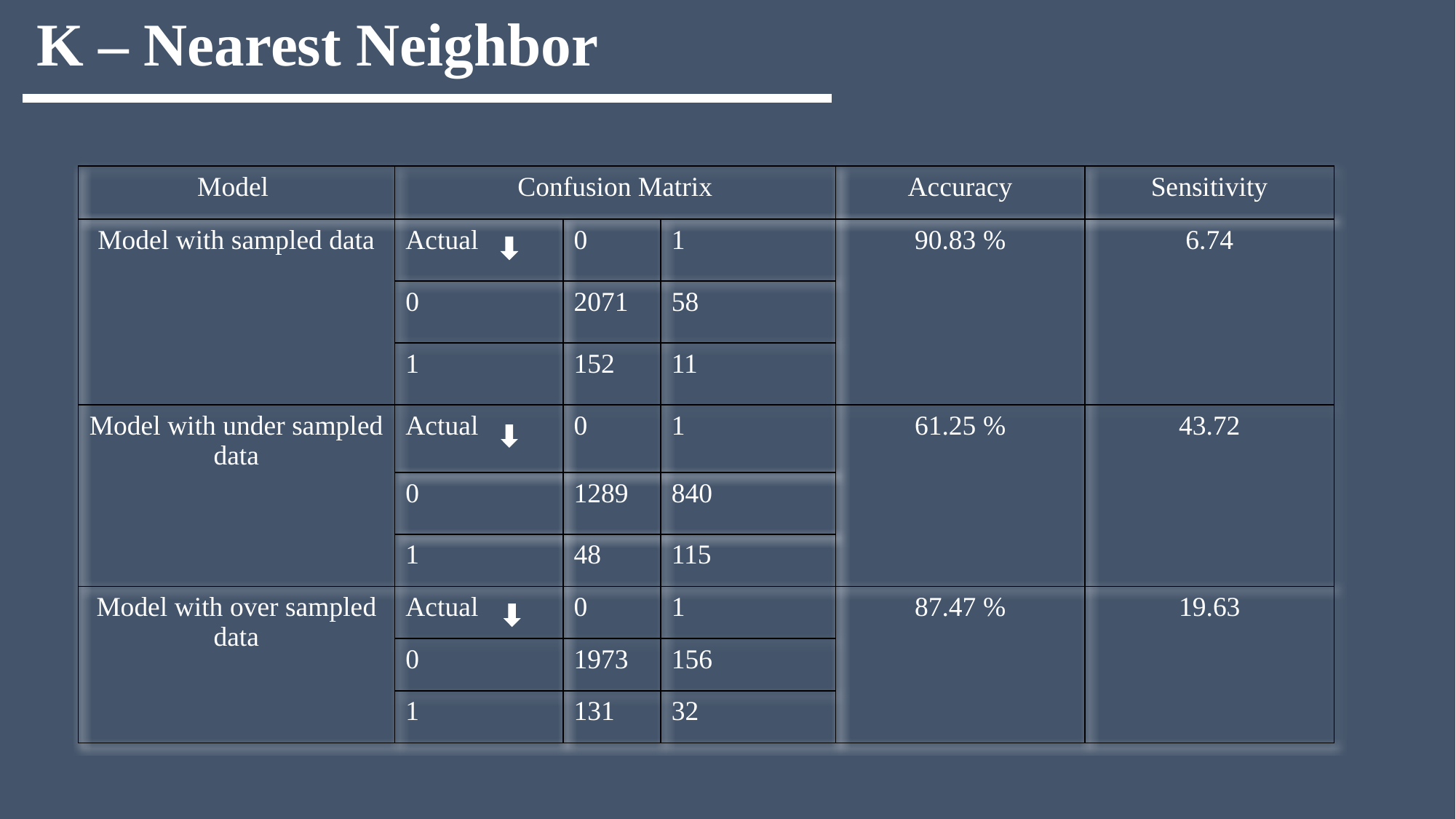

K – Nearest Neighbor

| Model | Confusion Matrix |  |  | Accuracy | Sensitivity |
| --- | --- | --- | --- | --- | --- |
| Model with sampled data | Actual | 0 | 1 | 90.83 % | 6.74 |
|  | 0 | 2071 | 58 |  |  |
|  | 1 | 152 | 11 |  |  |
| Model with under sampled data | Actual | 0 | 1 | 61.25 % | 43.72 |
|  | 0 | 1289 | 840 |  |  |
|  | 1 | 48 | 115 |  |  |
| Model with over sampled data | Actual | 0 | 1 | 87.47 % | 19.63 |
|  | 0 | 1973 | 156 |  |  |
|  | 1 | 131 | 32 |  |  |